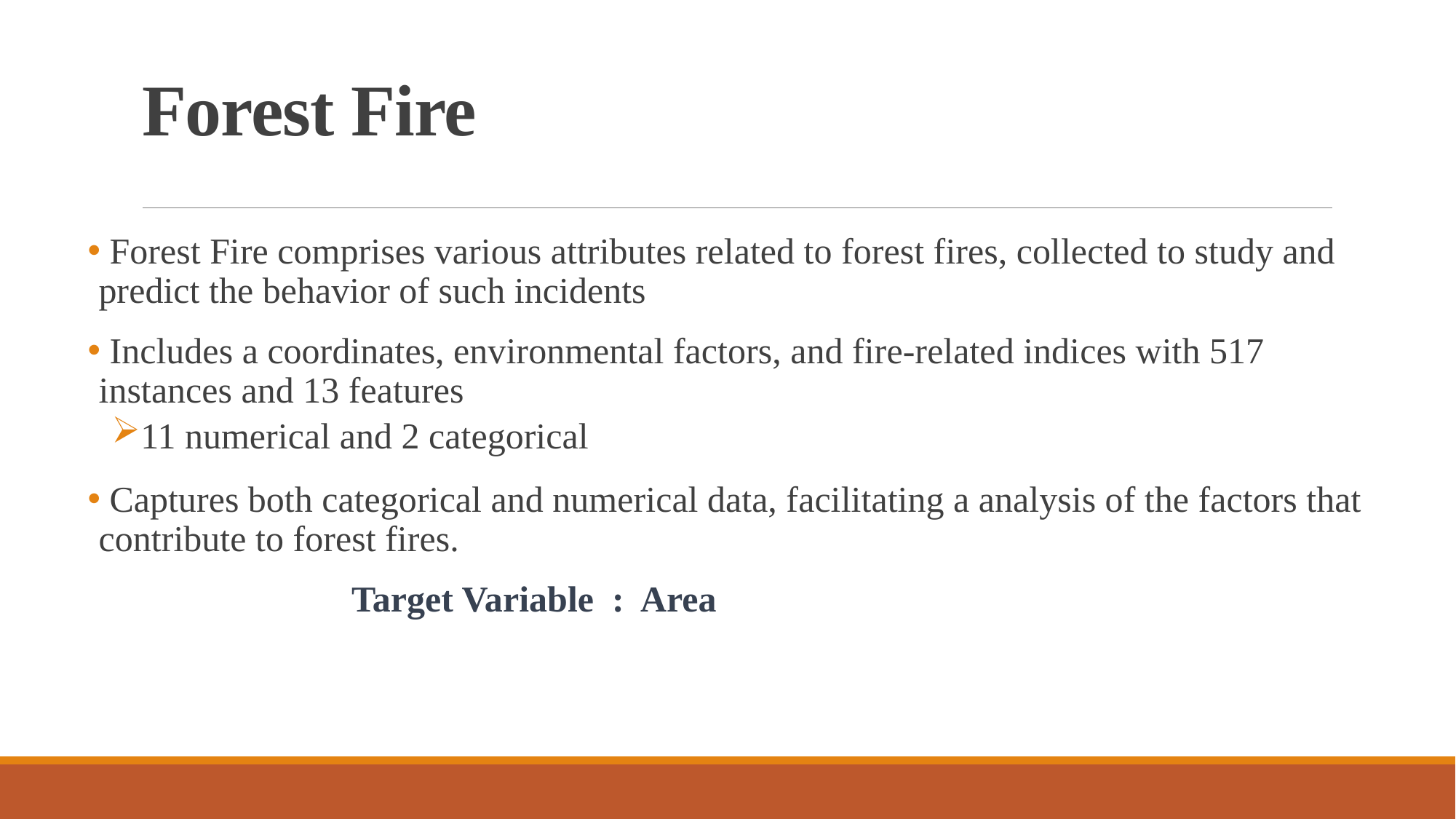

# Forest Fire
 Forest Fire comprises various attributes related to forest fires, collected to study and predict the behavior of such incidents
 Includes a coordinates, environmental factors, and fire-related indices with 517 instances and 13 features
11 numerical and 2 categorical
 Captures both categorical and numerical data, facilitating a analysis of the factors that contribute to forest fires.
                             Target Variable  :  Area